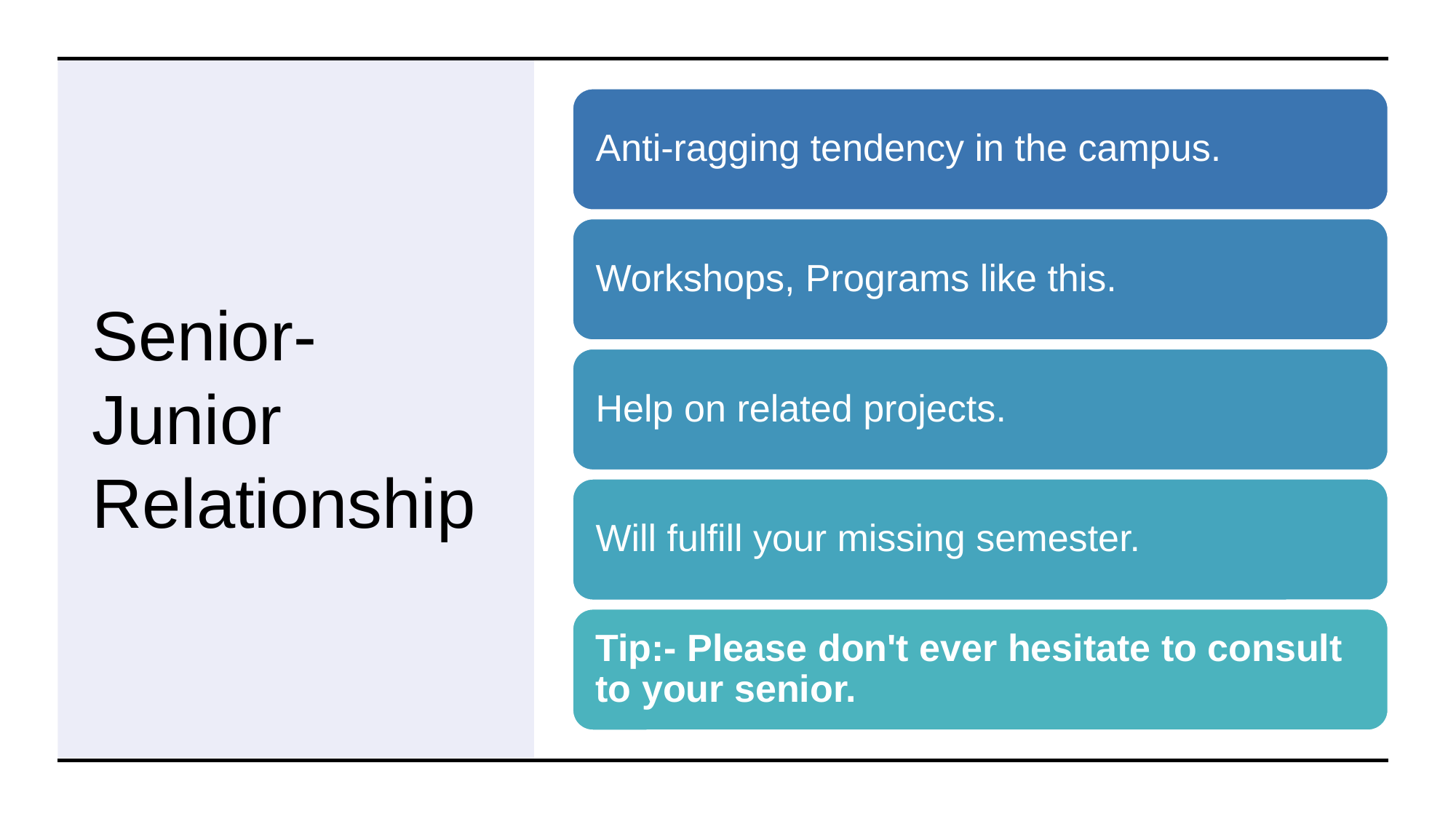

Anti-ragging tendency in the campus.
Workshops, Programs like this.
Help on related projects.
Will fulfill your missing semester.
Tip:- Please don't ever hesitate to consult to your senior.
# Senior-Junior Relationship